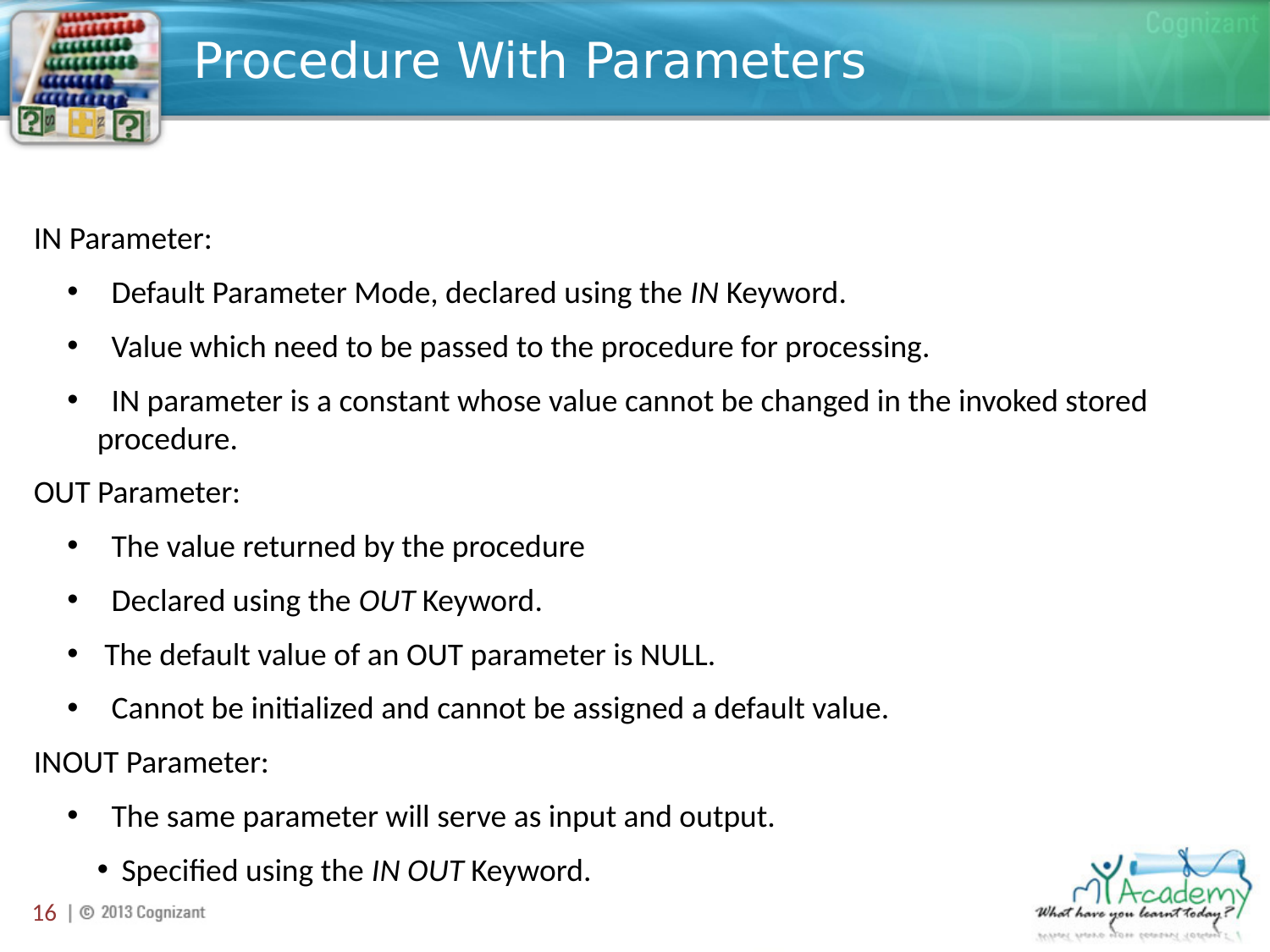

# Procedure With Parameters
IN Parameter:
  Default Parameter Mode, declared using the IN Keyword.
  Value which need to be passed to the procedure for processing.
  IN parameter is a constant whose value cannot be changed in the invoked stored procedure.
OUT Parameter:
  The value returned by the procedure
  Declared using the OUT Keyword.
 The default value of an OUT parameter is NULL.
  Cannot be initialized and cannot be assigned a default value.
INOUT Parameter:
  The same parameter will serve as input and output.
Specified using the IN OUT Keyword.

16